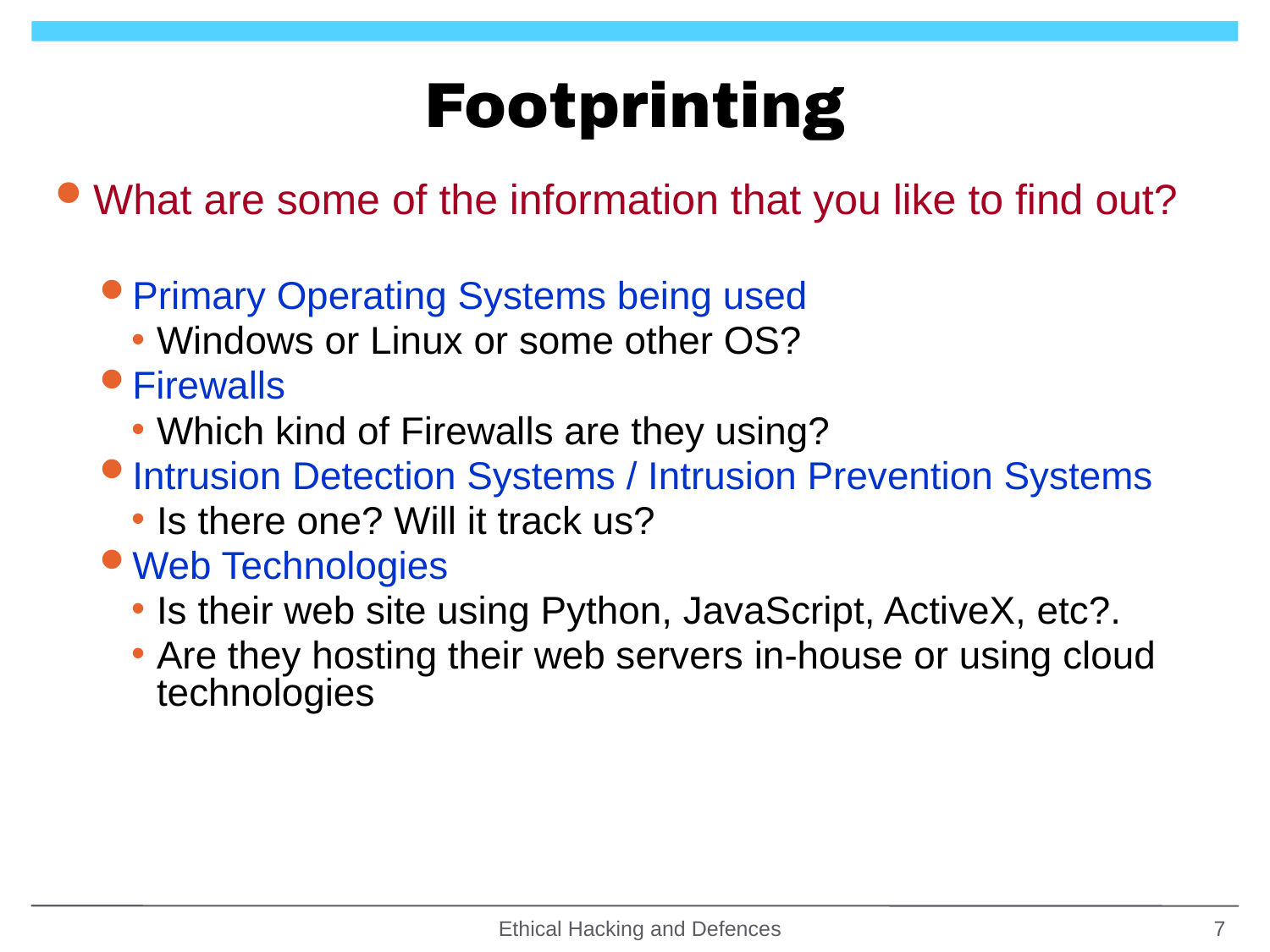

# Footprinting
What are some of the information that you like to find out?

Primary Operating Systems being used
Windows or Linux or some other OS?
Firewalls
Which kind of Firewalls are they using?
Intrusion Detection Systems / Intrusion Prevention Systems
Is there one? Will it track us?
Web Technologies
Is their web site using Python, JavaScript, ActiveX, etc?.
Are they hosting their web servers in-house or using cloud technologies
Ethical Hacking and Defences
7